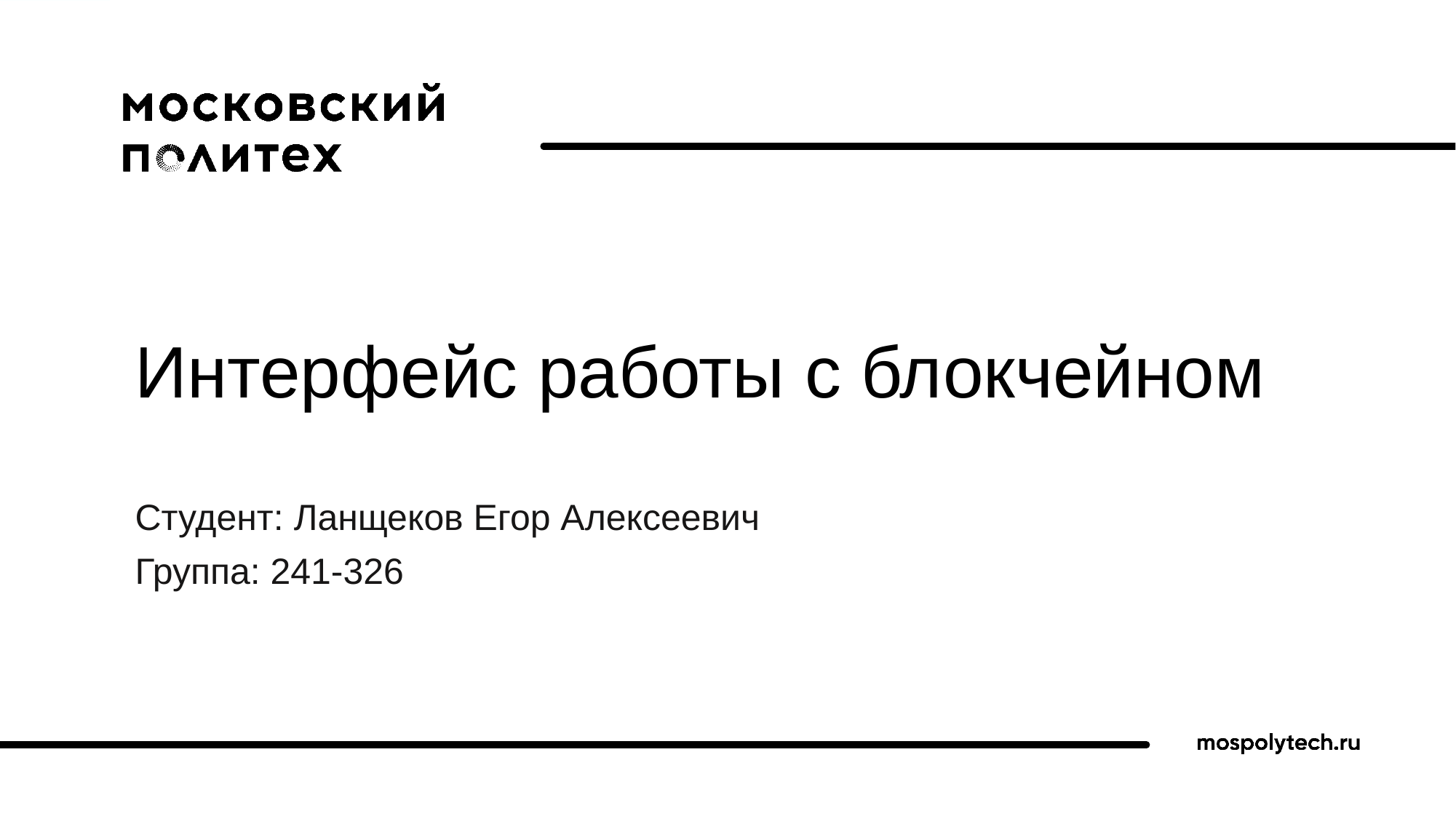

# Интерфейс работы с блокчейном
Студент: Ланщеков Егор Алексеевич
Группа: 241-326